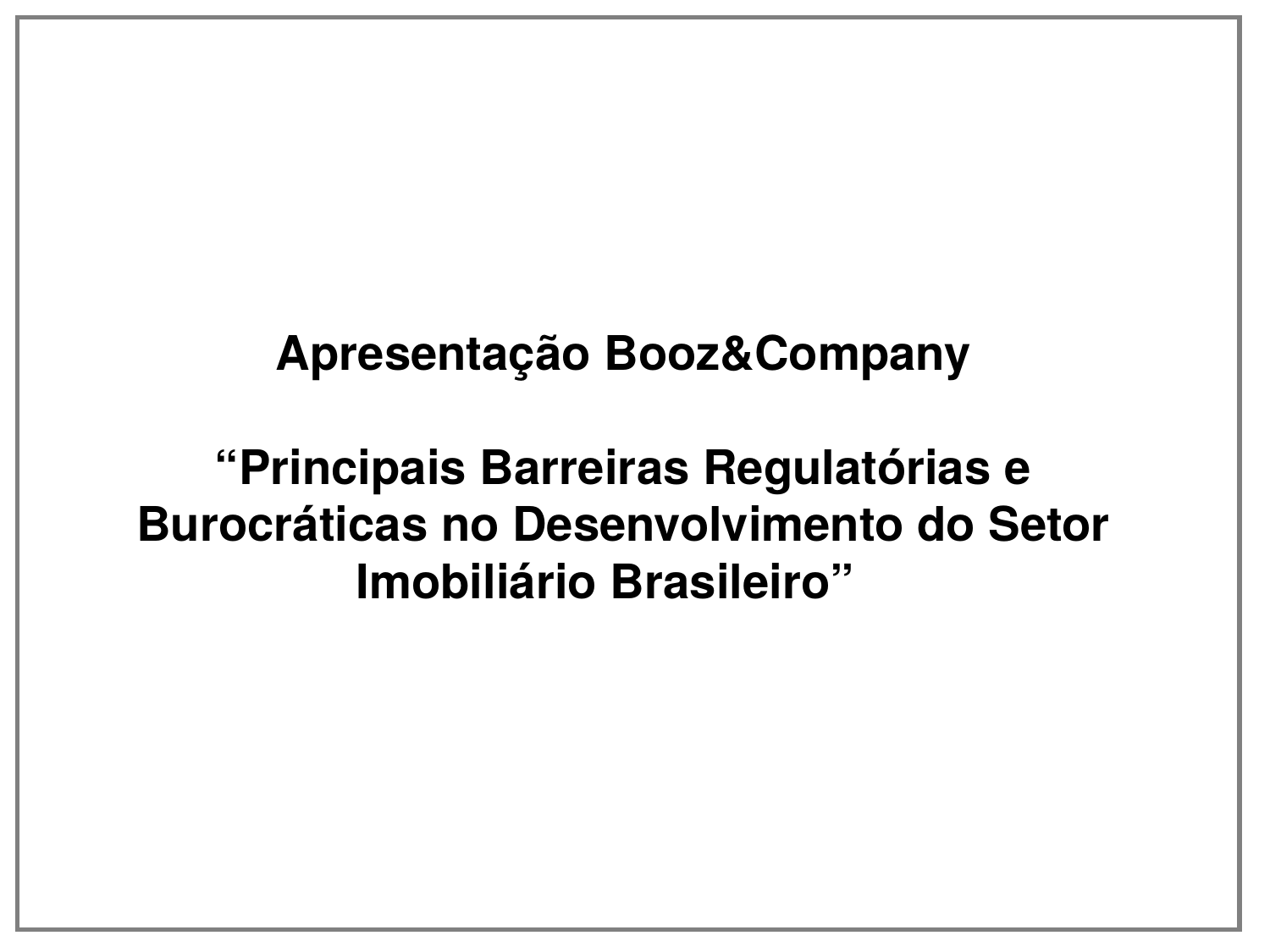

Apresentação Booz&Company

“Principais Barreiras Regulatórias e Burocráticas no Desenvolvimento do Setor Imobiliário Brasileiro”